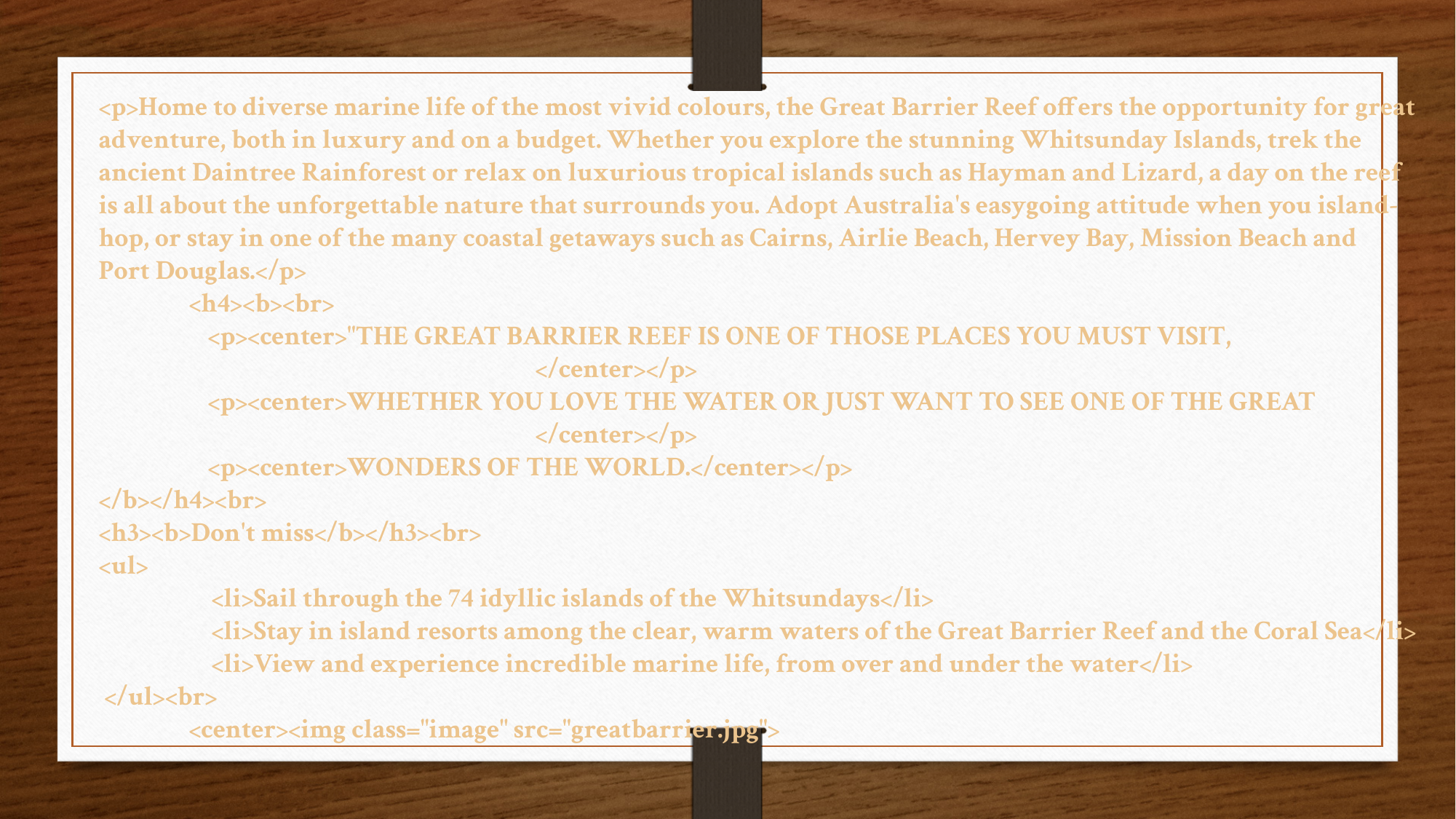

<p>Home to diverse marine life of the most vivid colours, the Great Barrier Reef offers the opportunity for great
adventure, both in luxury and on a budget. Whether you explore the stunning Whitsunday Islands, trek the
ancient Daintree Rainforest or relax on luxurious tropical islands such as Hayman and Lizard, a day on the reef
is all about the unforgettable nature that surrounds you. Adopt Australia's easygoing attitude when you island-
hop, or stay in one of the many coastal getaways such as Cairns, Airlie Beach, Hervey Bay, Mission Beach and
Port Douglas.</p>
                <h4><b><br>
	<p><center>"THE GREAT BARRIER REEF IS ONE OF THOSE PLACES YOU MUST VISIT,
				</center></p>
	<p><center>WHETHER YOU LOVE THE WATER OR JUST WANT TO SEE ONE OF THE GREAT
				</center></p>
	<p><center>WONDERS OF THE WORLD.</center></p>
</b></h4><br>
<h3><b>Don't miss</b></h3><br>
<ul>
                    <li>Sail through the 74 idyllic islands of the Whitsundays</li>
                    <li>Stay in island resorts among the clear, warm waters of the Great Barrier Reef and the Coral Sea</li>
                    <li>View and experience incredible marine life, from over and under the water</li>
 </ul><br>
                <center><img class="image" src="greatbarrier.jpg">